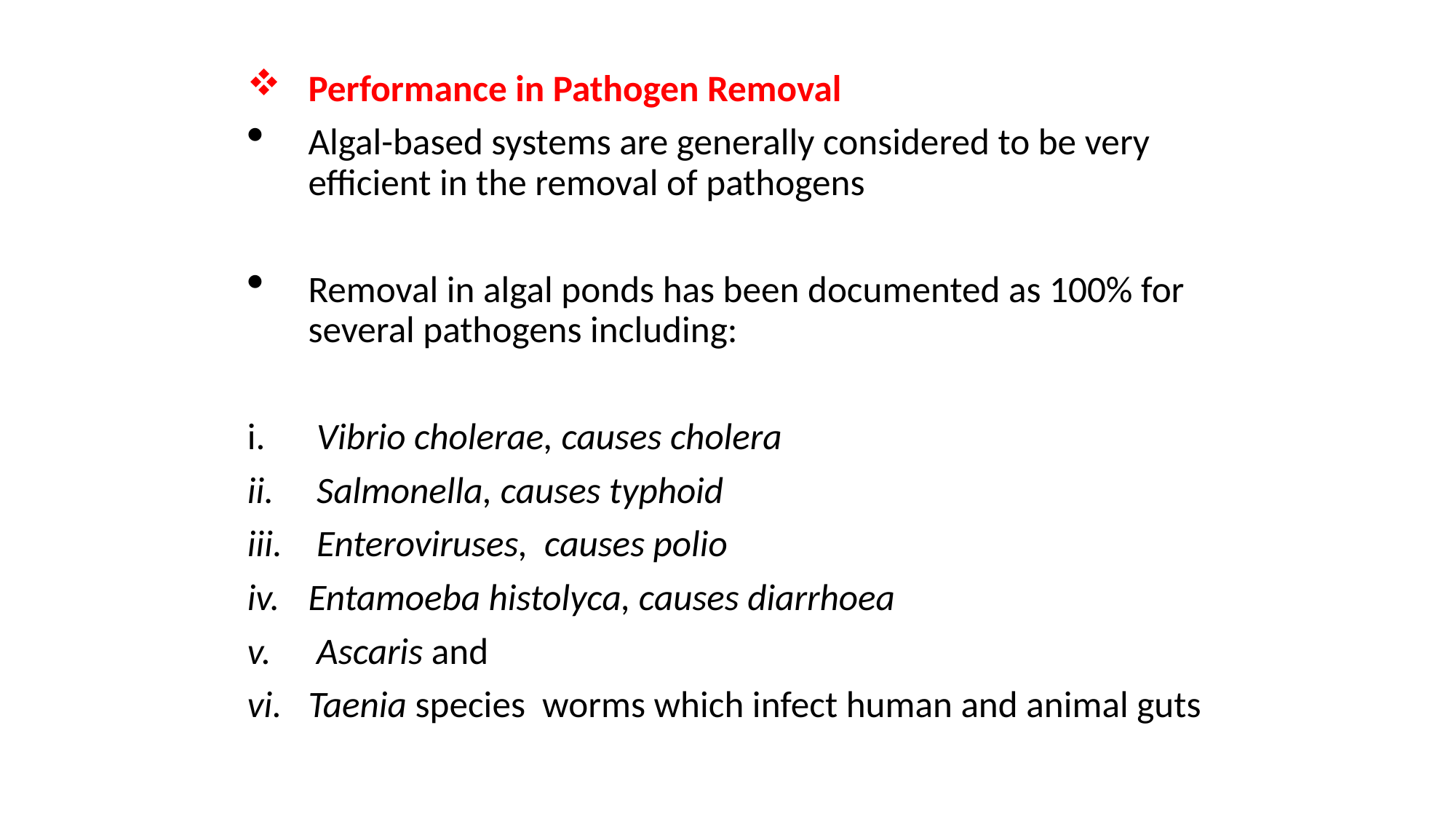

Performance in Pathogen Removal
Algal-based systems are generally considered to be very efficient in the removal of pathogens

Removal in algal ponds has been documented as 100% for several pathogens including:

 Vibrio cholerae, causes cholera
 Salmonella, causes typhoid
 Enteroviruses,  causes polio
Entamoeba histolyca, causes diarrhoea
 Ascaris and
Taenia species  worms which infect human and animal guts